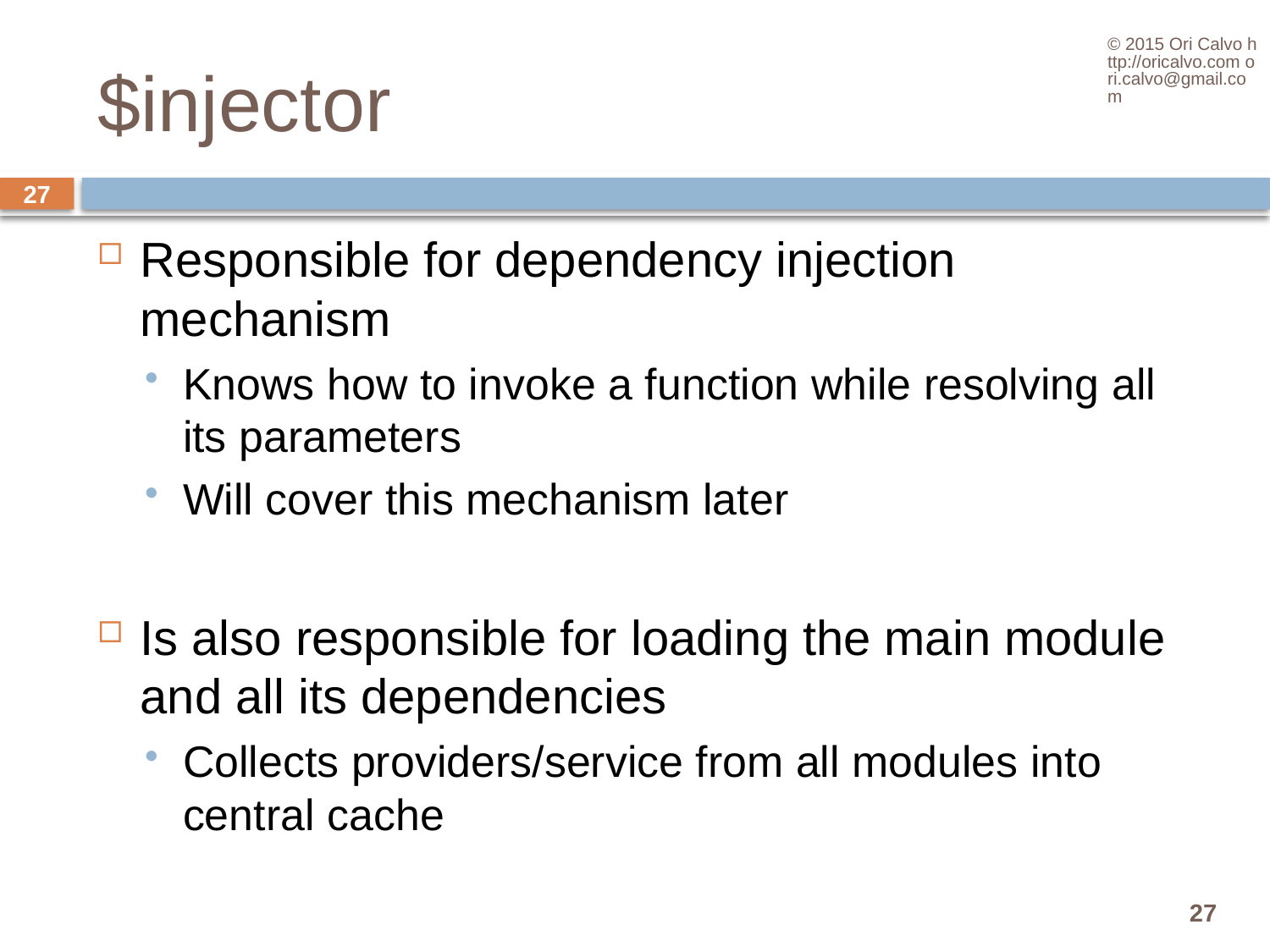

© 2015 Ori Calvo http://oricalvo.com ori.calvo@gmail.com
# $injector
27
Responsible for dependency injection mechanism
Knows how to invoke a function while resolving all its parameters
Will cover this mechanism later

Is also responsible for loading the main module and all its dependencies
Collects providers/service from all modules into central cache